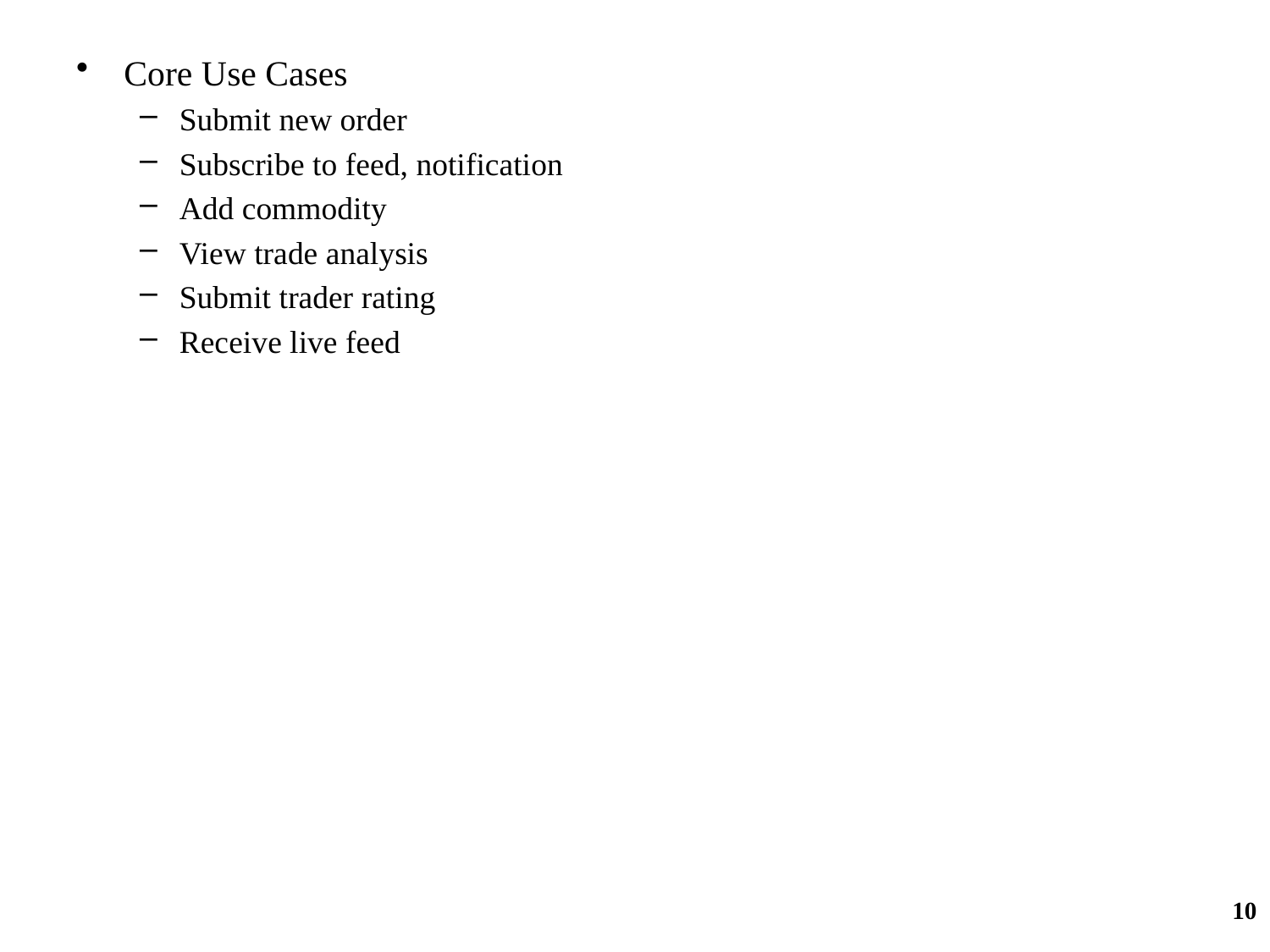

Core Use Cases
Submit new order
Subscribe to feed, notification
Add commodity
View trade analysis
Submit trader rating
Receive live feed

10